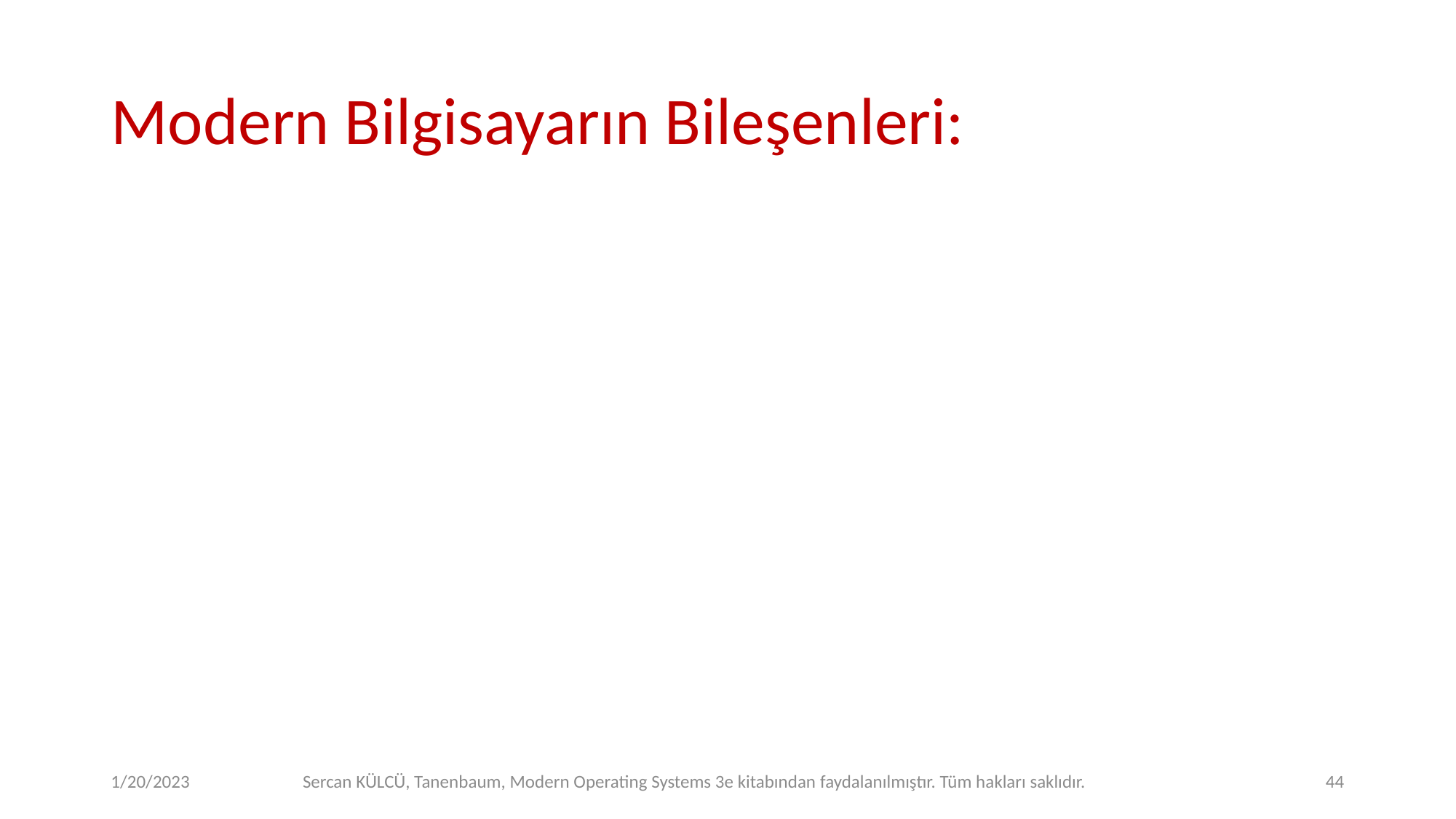

# Modern Bilgisayarın Bileşenleri:

1/20/2023
Sercan KÜLCÜ, Tanenbaum, Modern Operating Systems 3e kitabından faydalanılmıştır. Tüm hakları saklıdır.
44